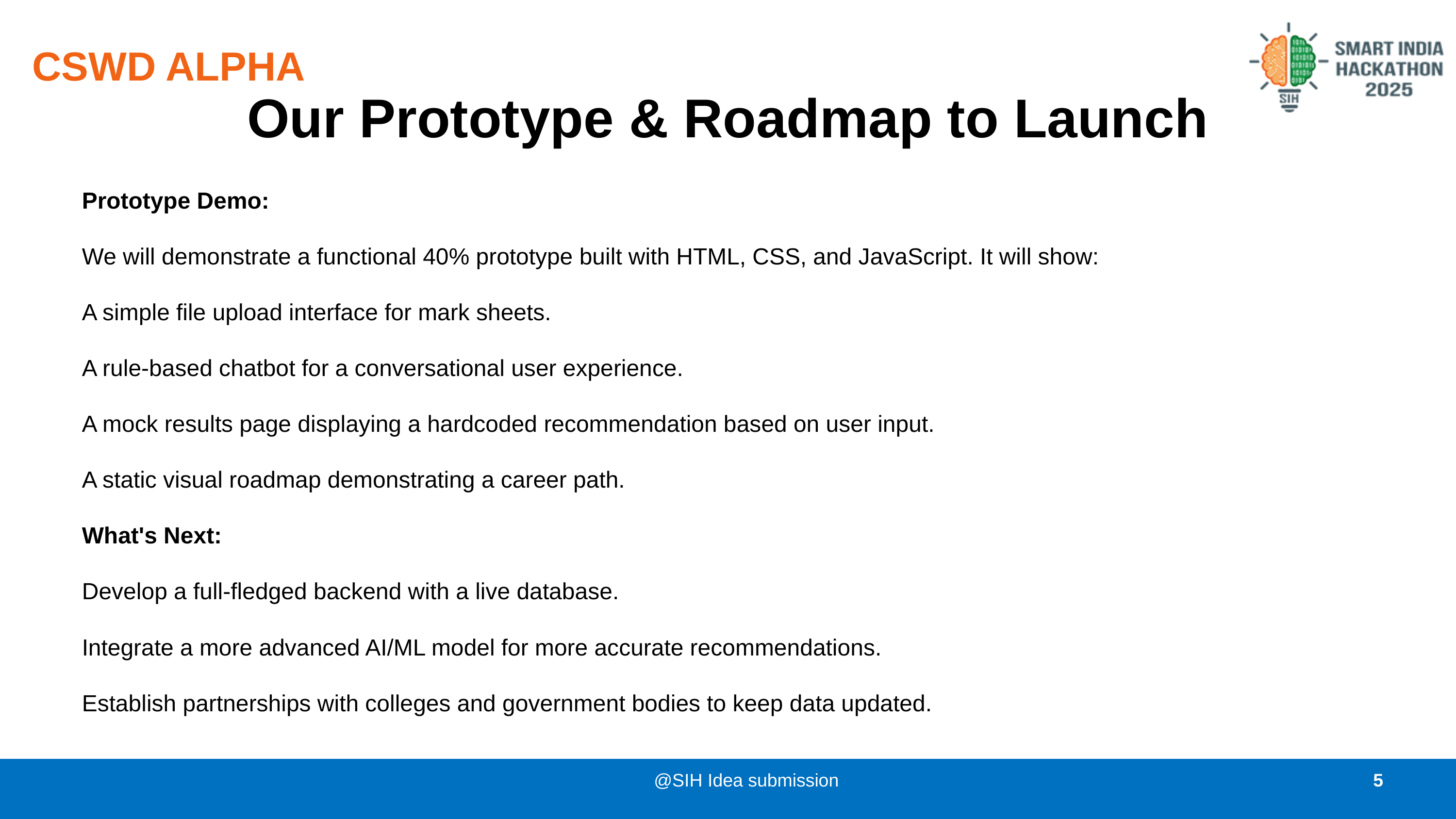

CSWD ALPHA

Our Prototype & Roadmap to Launch
Prototype Demo:

We will demonstrate a functional 40% prototype built with HTML, CSS, and JavaScript. It will show:

A simple file upload interface for mark sheets.

A rule-based chatbot for a conversational user experience.

A mock results page displaying a hardcoded recommendation based on user input.

A static visual roadmap demonstrating a career path.

What's Next:

Develop a full-fledged backend with a live database.

Integrate a more advanced AI/ML model for more accurate recommendations.

Establish partnerships with colleges and government bodies to keep data updated.

@SIH Idea submission

5